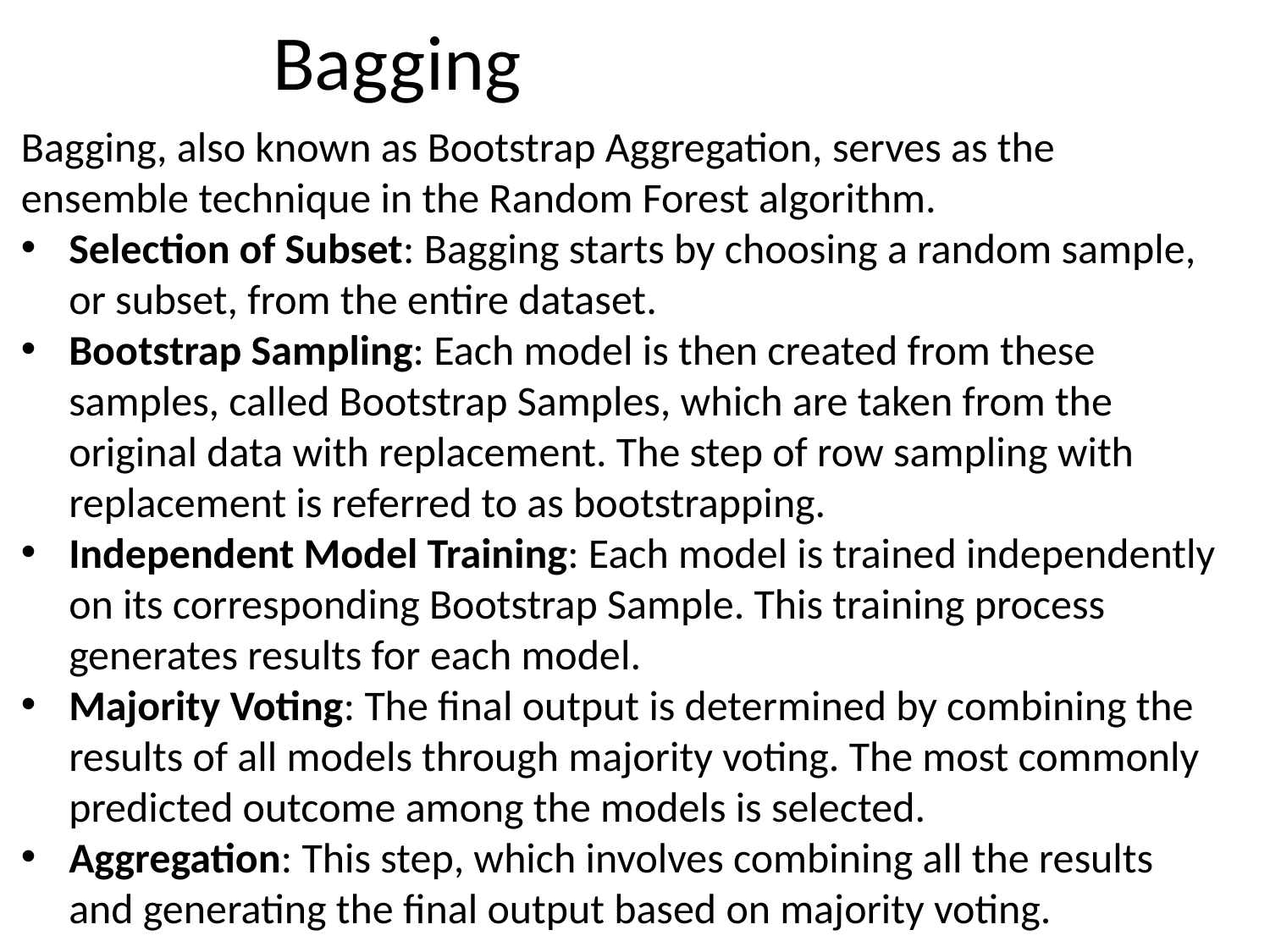

# Bagging
Bagging, also known as Bootstrap Aggregation, serves as the ensemble technique in the Random Forest algorithm.
Selection of Subset: Bagging starts by choosing a random sample, or subset, from the entire dataset.
Bootstrap Sampling: Each model is then created from these samples, called Bootstrap Samples, which are taken from the original data with replacement. The step of row sampling with replacement is referred to as bootstrapping.
Independent Model Training: Each model is trained independently on its corresponding Bootstrap Sample. This training process generates results for each model.
Majority Voting: The final output is determined by combining the results of all models through majority voting. The most commonly predicted outcome among the models is selected.
Aggregation: This step, which involves combining all the results and generating the final output based on majority voting.